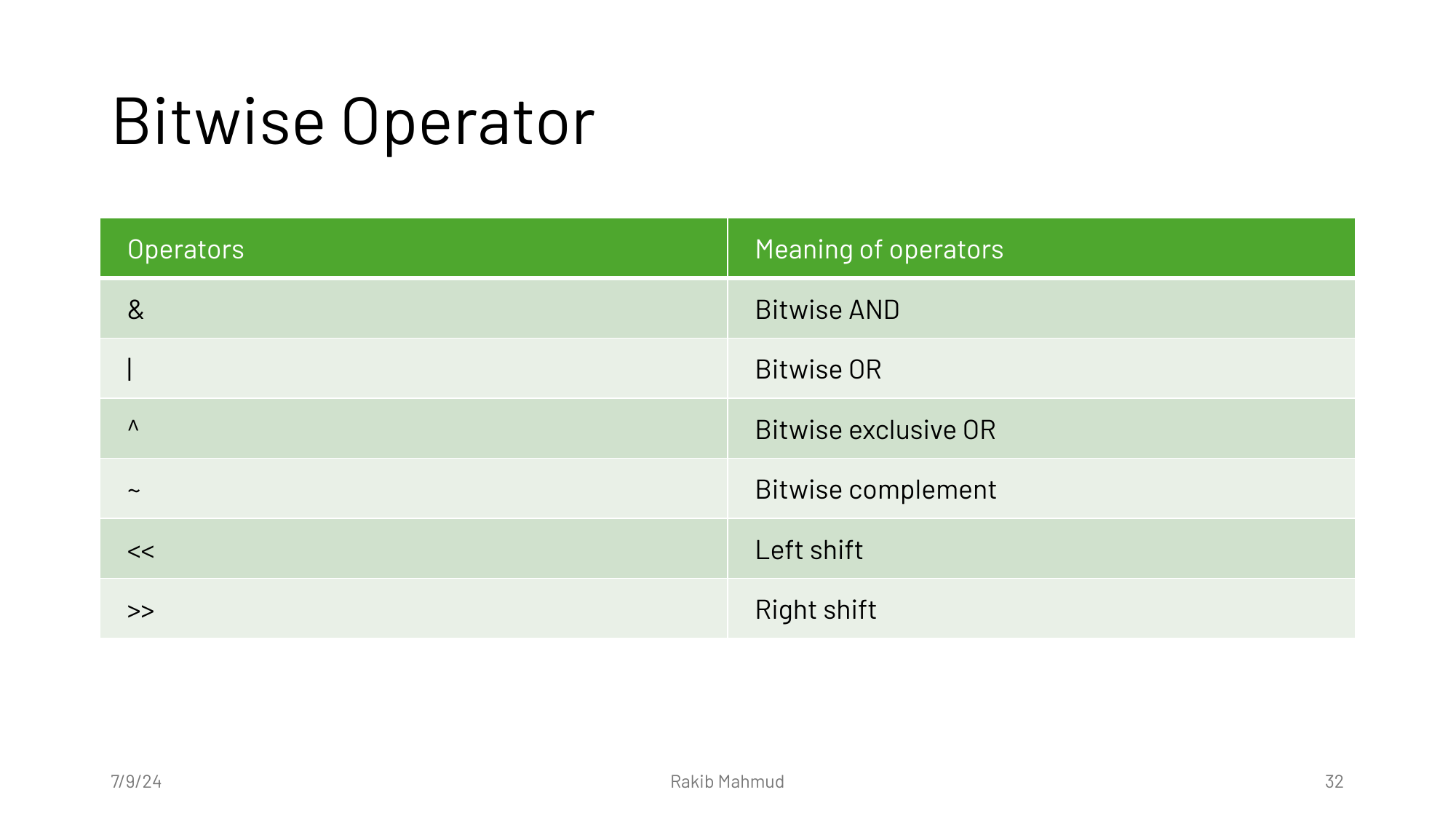

# Bitwise Operator
| Operators | Meaning of operators |
| --- | --- |
| & | Bitwise AND |
| | | Bitwise OR |
| ^ | Bitwise exclusive OR |
| ~ | Bitwise complement |
| << | Left shift |
| >> | Right shift |
7/9/24
Rakib Mahmud
32